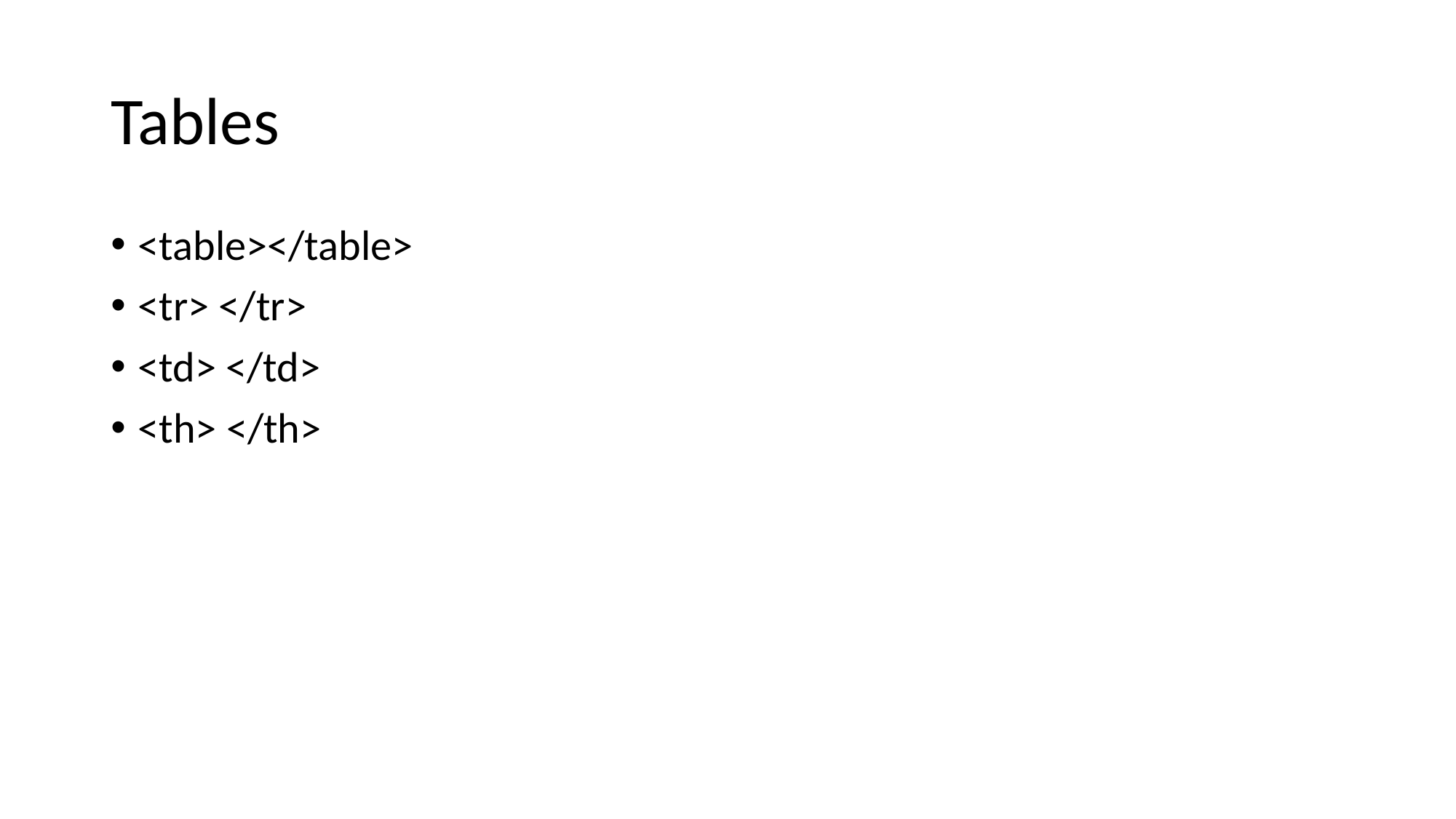

# Tables
<table></table>
<tr> </tr>
<td> </td>
<th> </th>